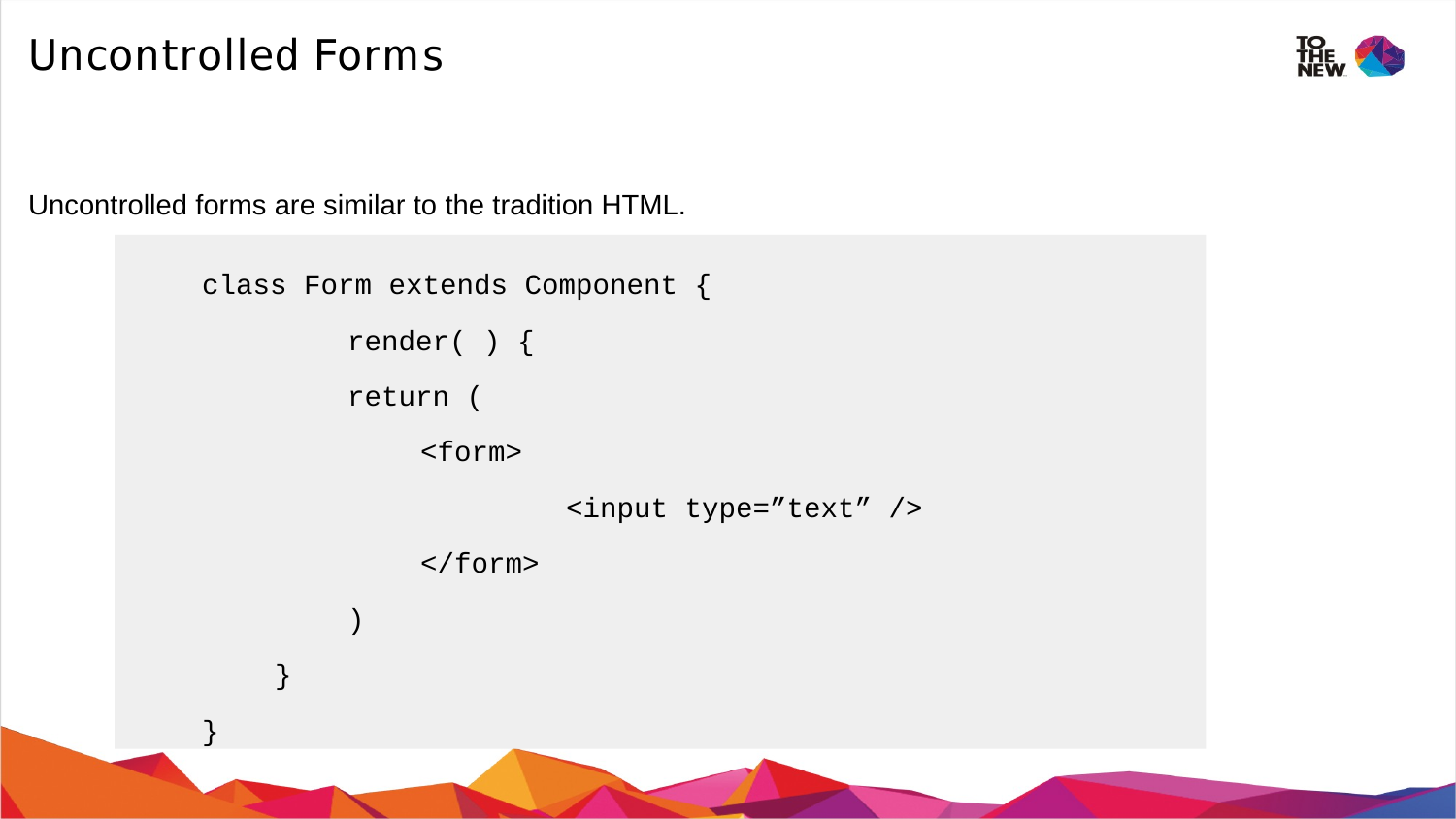

# Uncontrolled Forms
Uncontrolled forms are similar to the tradition HTML.

class Form extends Component {
	render( ) {
	return (
	<form>
		<input type=”text” />
</form>
)
}
}